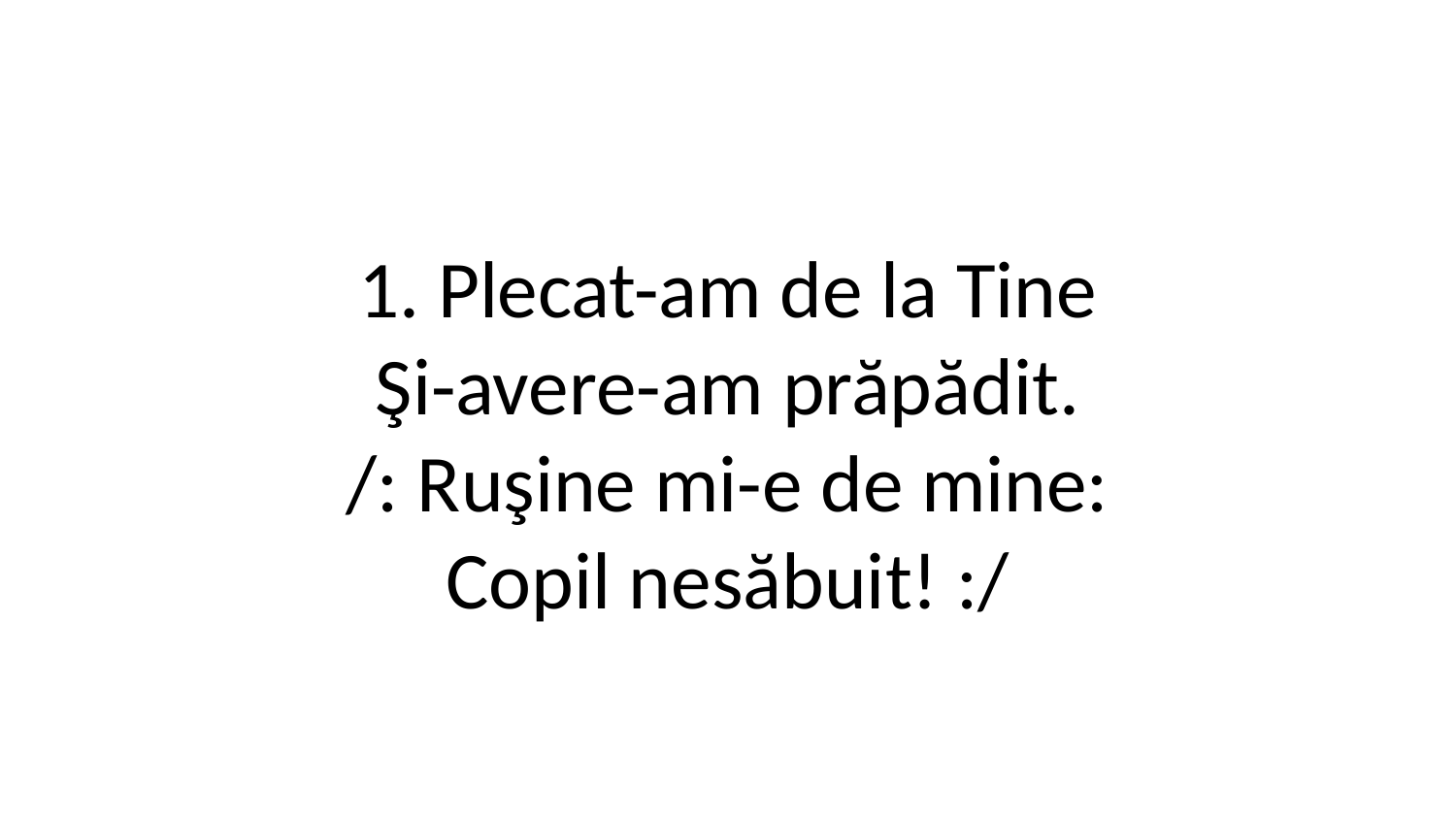

1. Plecat-am de la Tine
Şi-avere-am prăpădit.
/: Ruşine mi-e de mine:
Copil nesăbuit! :/